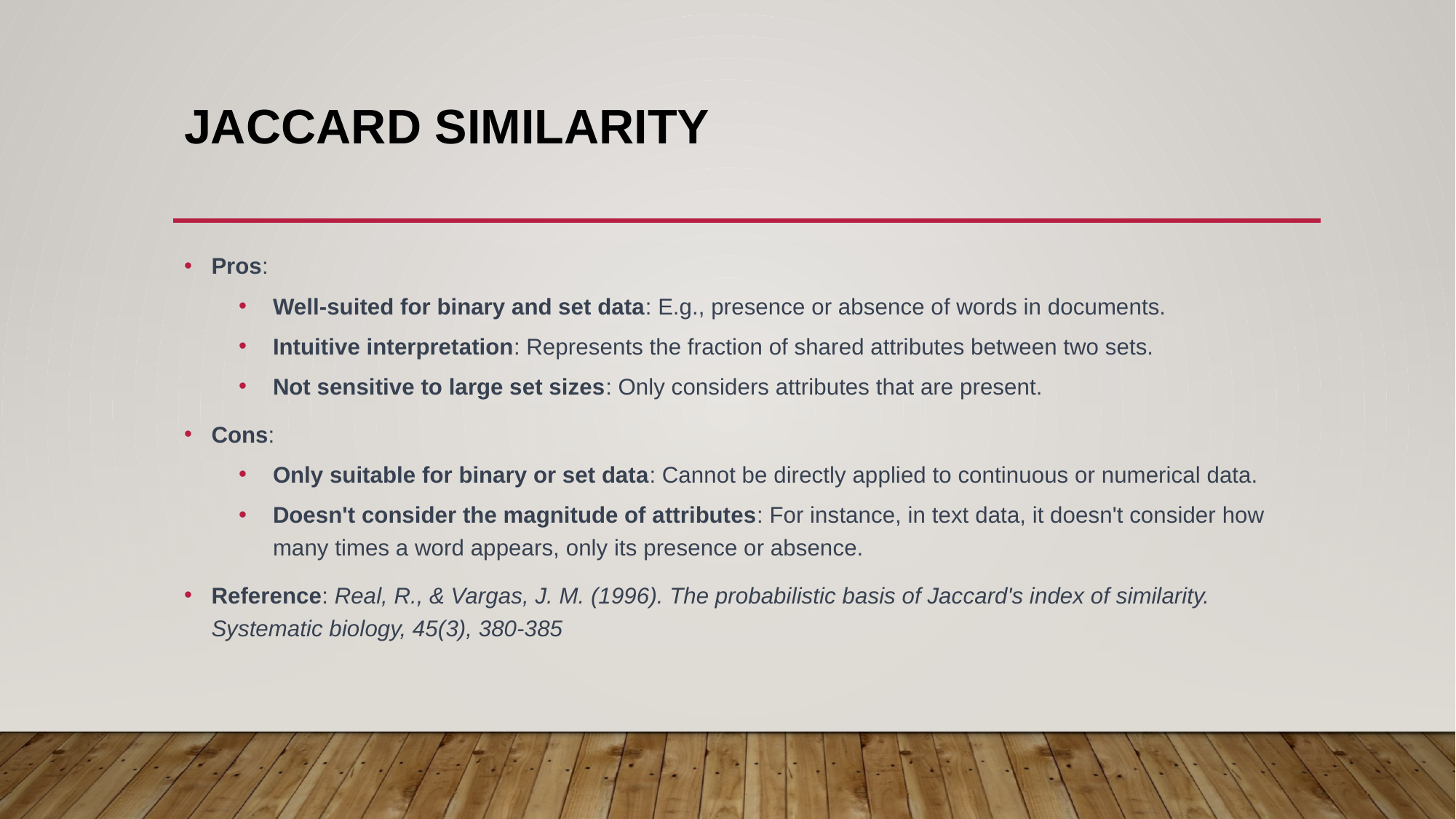

# Jaccard Similarity
Pros:
Well-suited for binary and set data: E.g., presence or absence of words in documents.
Intuitive interpretation: Represents the fraction of shared attributes between two sets.
Not sensitive to large set sizes: Only considers attributes that are present.
Cons:
Only suitable for binary or set data: Cannot be directly applied to continuous or numerical data.
Doesn't consider the magnitude of attributes: For instance, in text data, it doesn't consider how many times a word appears, only its presence or absence.
Reference: Real, R., & Vargas, J. M. (1996). The probabilistic basis of Jaccard's index of similarity. Systematic biology, 45(3), 380-385